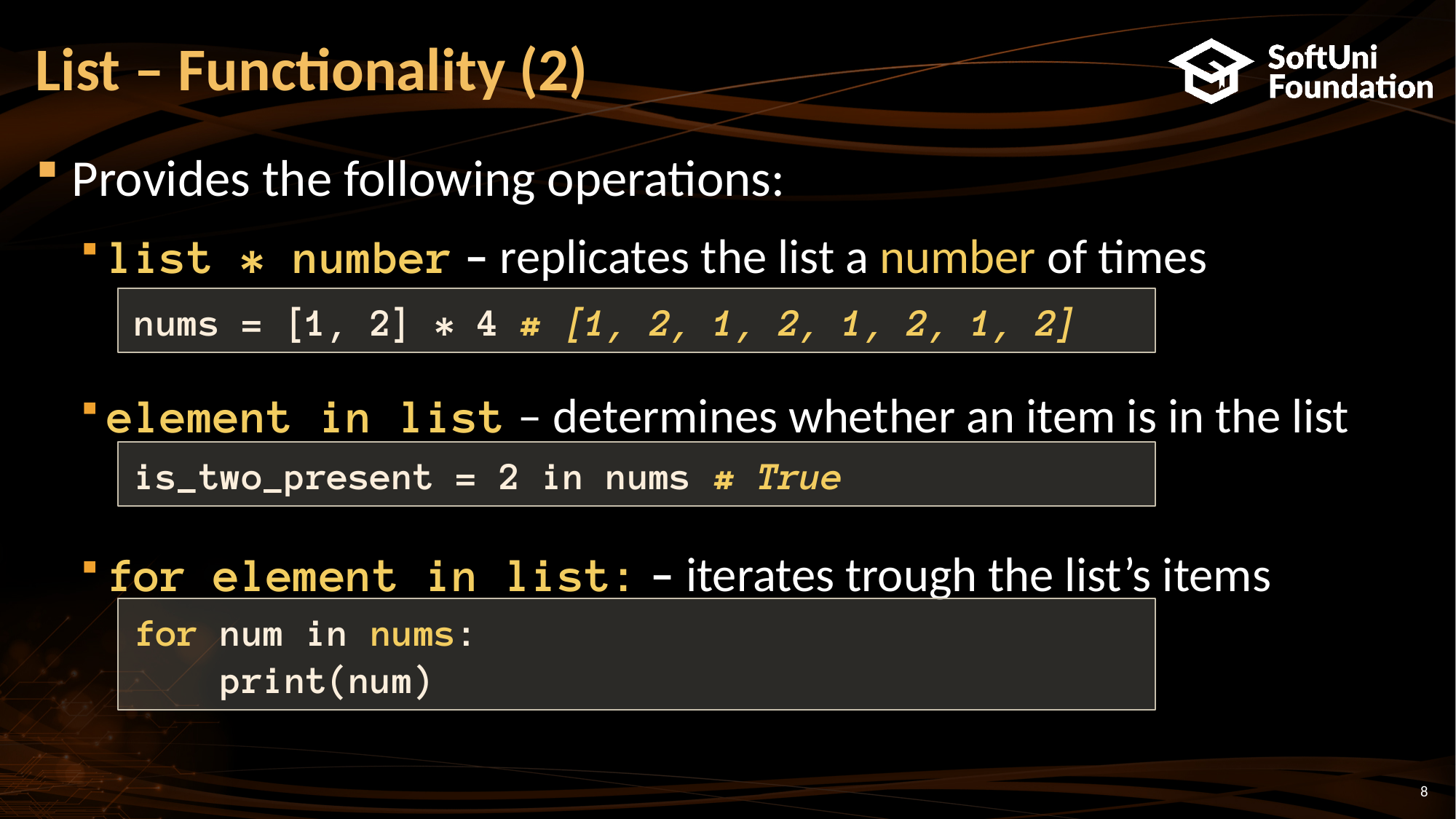

# List – Functionality (2)
Provides the following operations:
list * number – replicates the list a number of times

element in list – determines whether an item is in the list

for element in list: – iterates trough the list’s items
nums = [1, 2] * 4 # [1, 2, 1, 2, 1, 2, 1, 2]
is_two_present = 2 in nums # True
for num in nums:
    print(num)
8